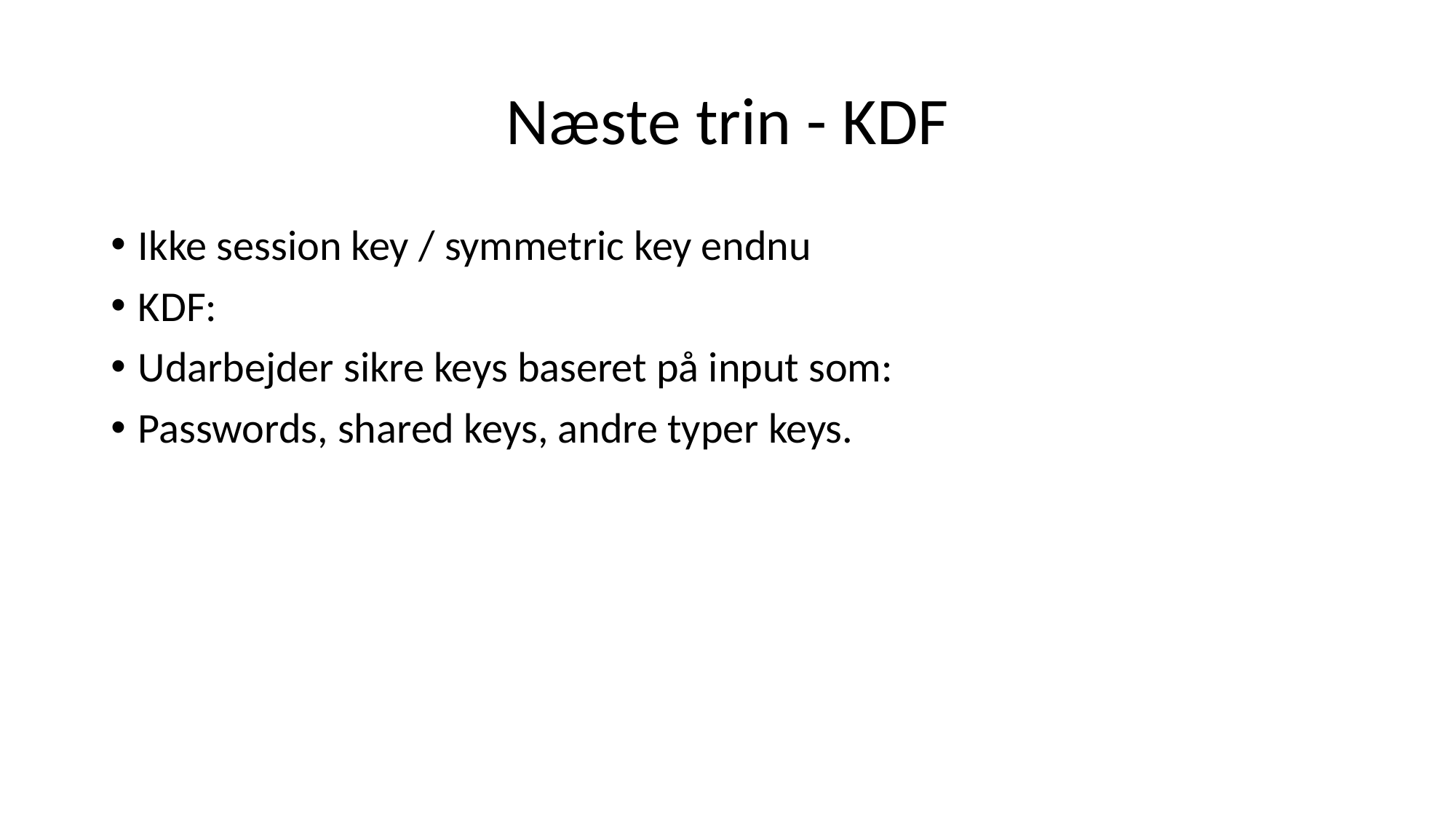

# Næste trin - KDF
Ikke session key / symmetric key endnu
KDF:
Udarbejder sikre keys baseret på input som:
Passwords, shared keys, andre typer keys.